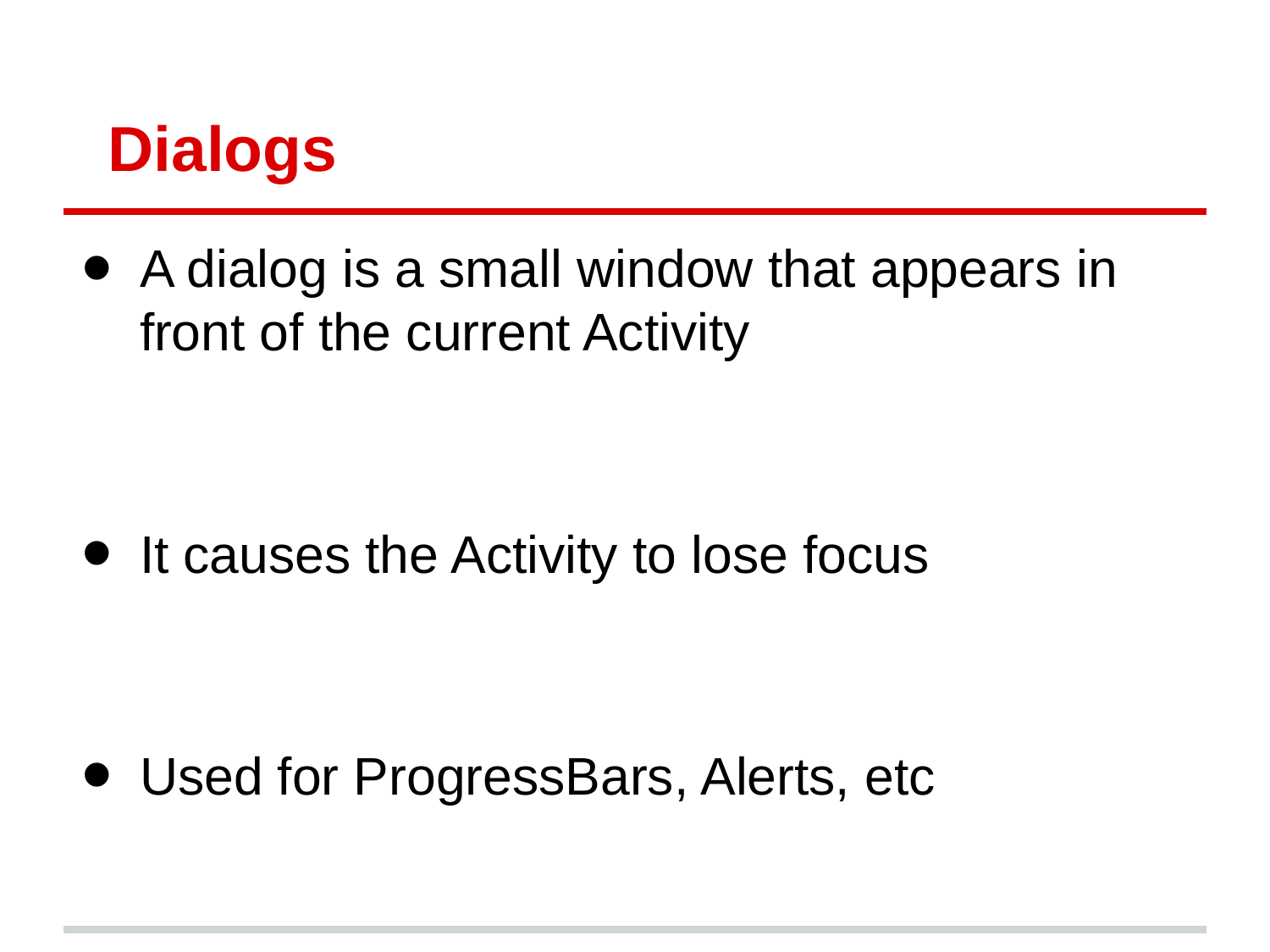

# Dialogs
A dialog is a small window that appears in front of the current Activity

It causes the Activity to lose focus

Used for ProgressBars, Alerts, etc